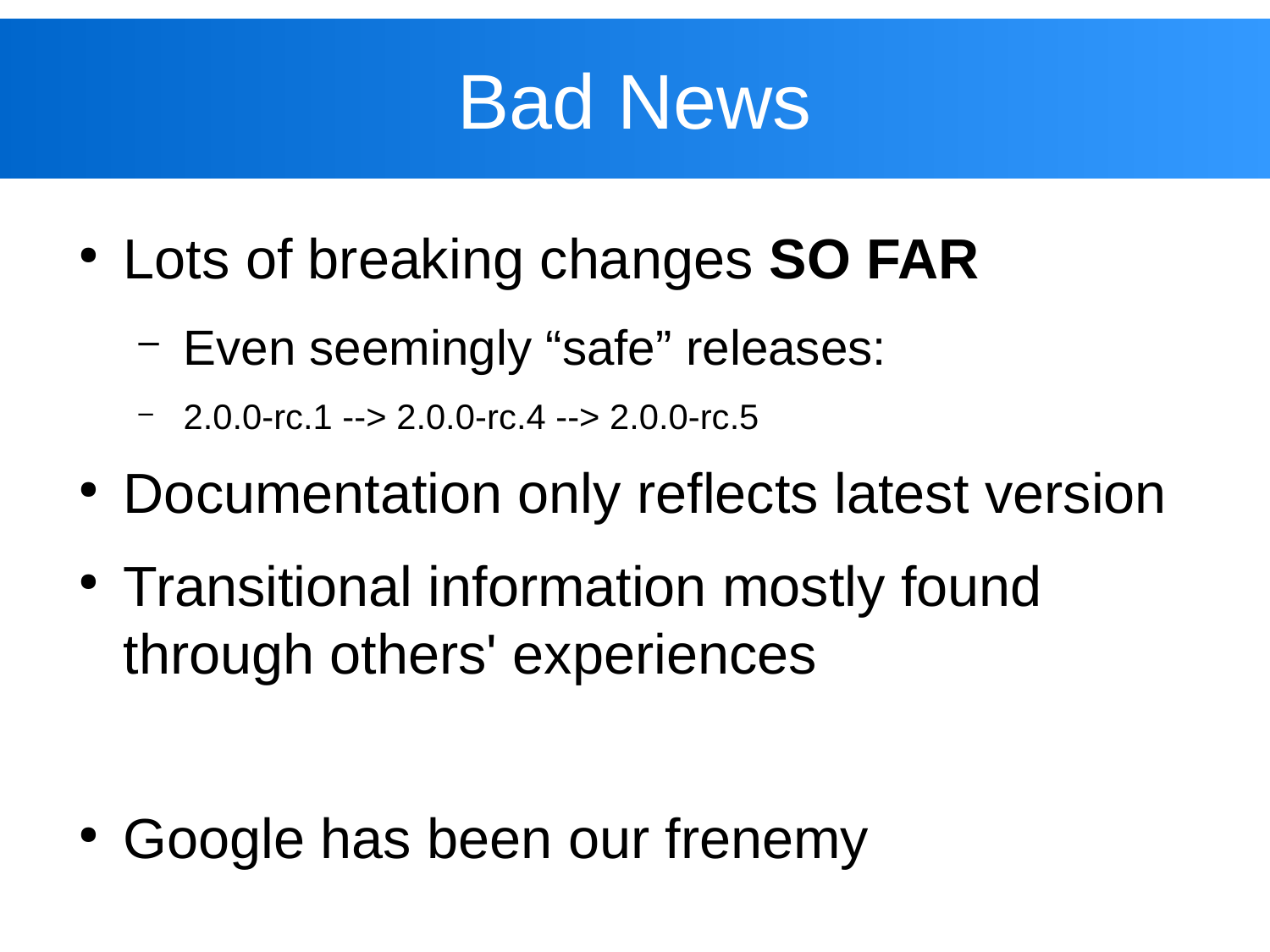

# Bad News
Lots of breaking changes SO FAR
Even seemingly “safe” releases:
2.0.0-rc.1 --> 2.0.0-rc.4 --> 2.0.0-rc.5
Documentation only reflects latest version
Transitional information mostly found through others' experiences

Google has been our frenemy